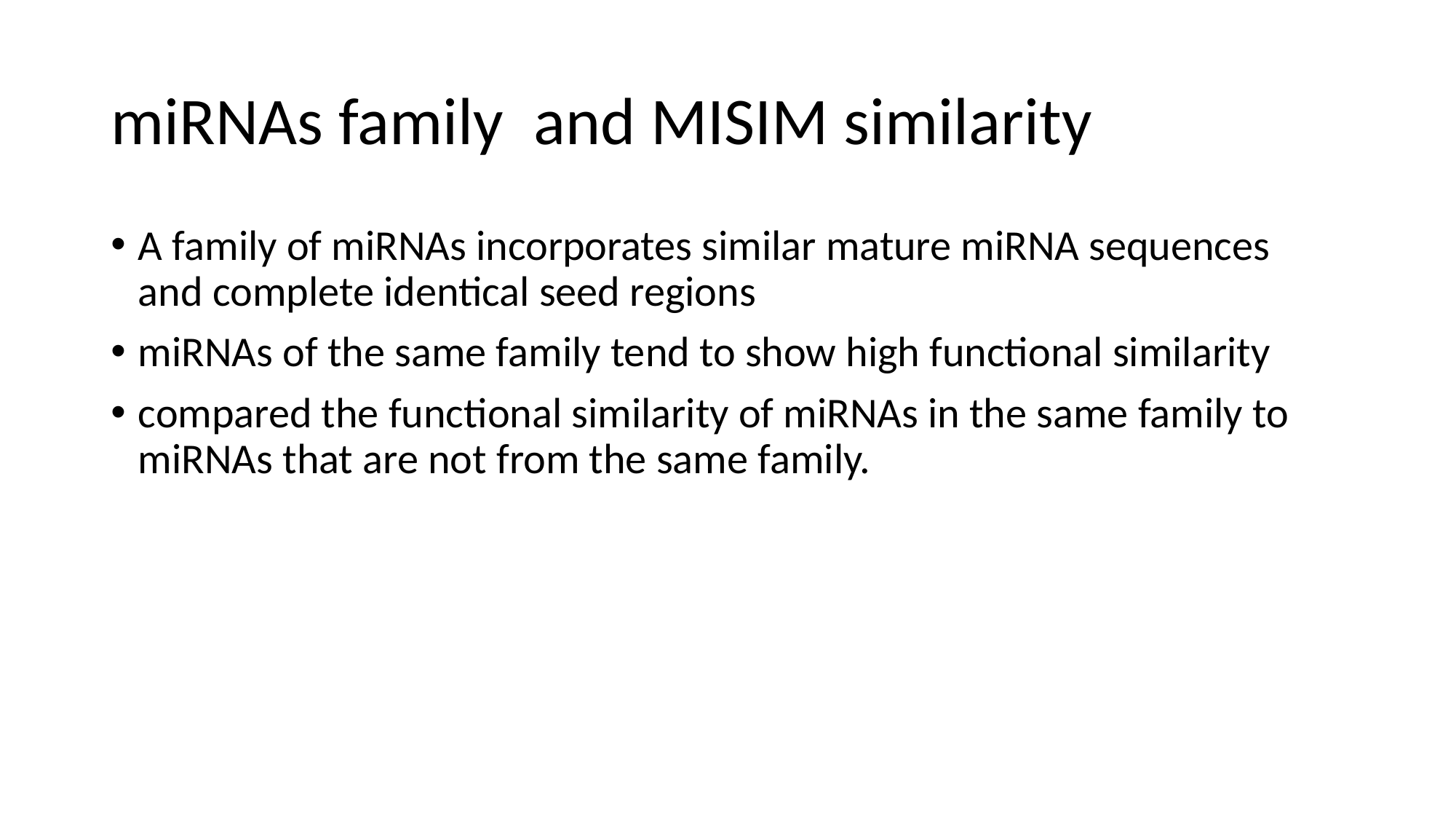

# miRNAs family  and MISIM similarity
A family of miRNAs incorporates similar mature miRNA sequences and complete identical seed regions
miRNAs of the same family tend to show high functional similarity
compared the functional similarity of miRNAs in the same family to miRNAs that are not from the same family.